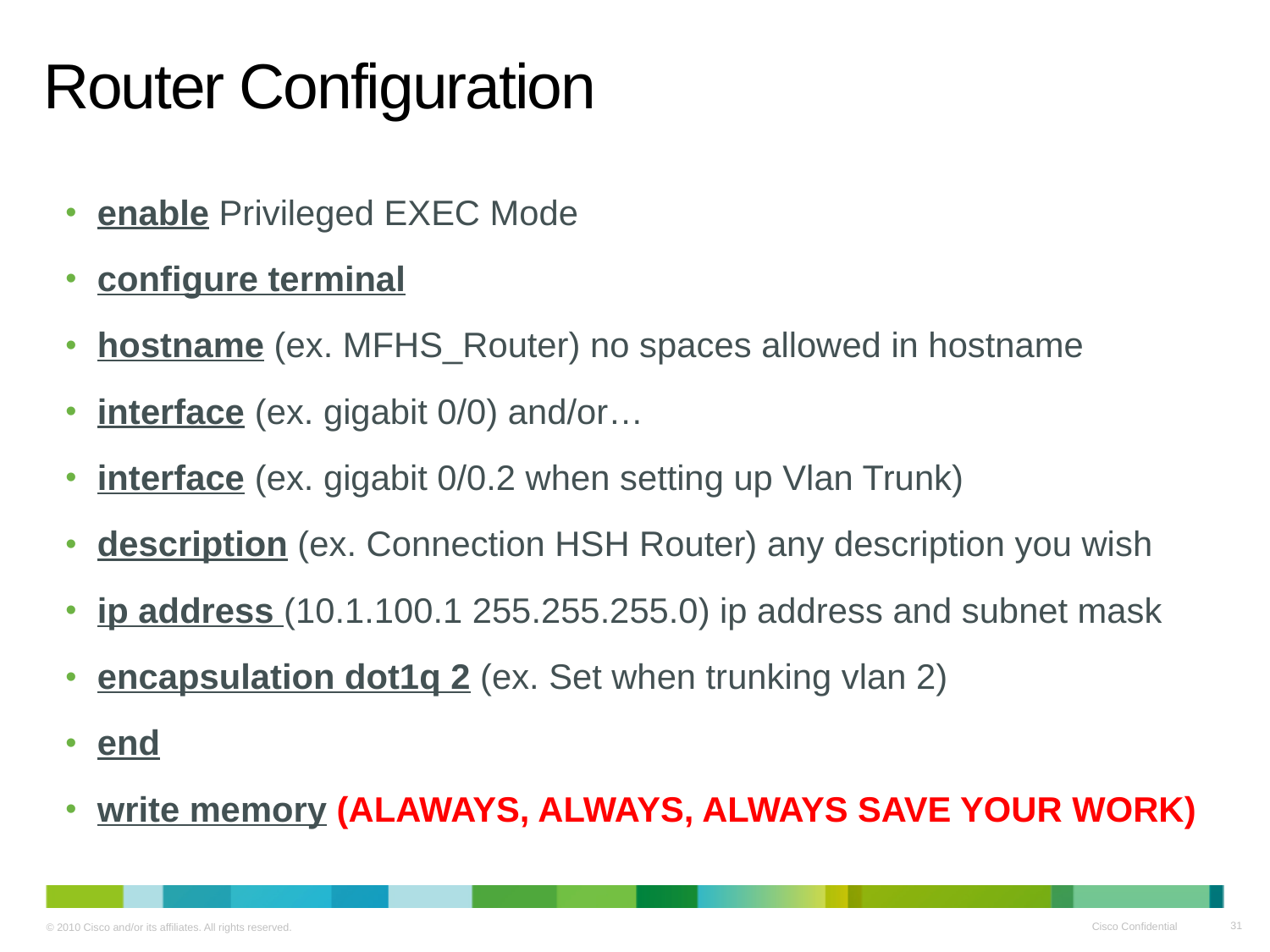

# Router Configuration
enable Privileged EXEC Mode
configure terminal
hostname (ex. MFHS_Router) no spaces allowed in hostname
interface (ex. gigabit 0/0) and/or…
interface (ex. gigabit 0/0.2 when setting up Vlan Trunk)
description (ex. Connection HSH Router) any description you wish
ip address (10.1.100.1 255.255.255.0) ip address and subnet mask
encapsulation dot1q 2 (ex. Set when trunking vlan 2)
end
write memory (ALAWAYS, ALWAYS, ALWAYS SAVE YOUR WORK)